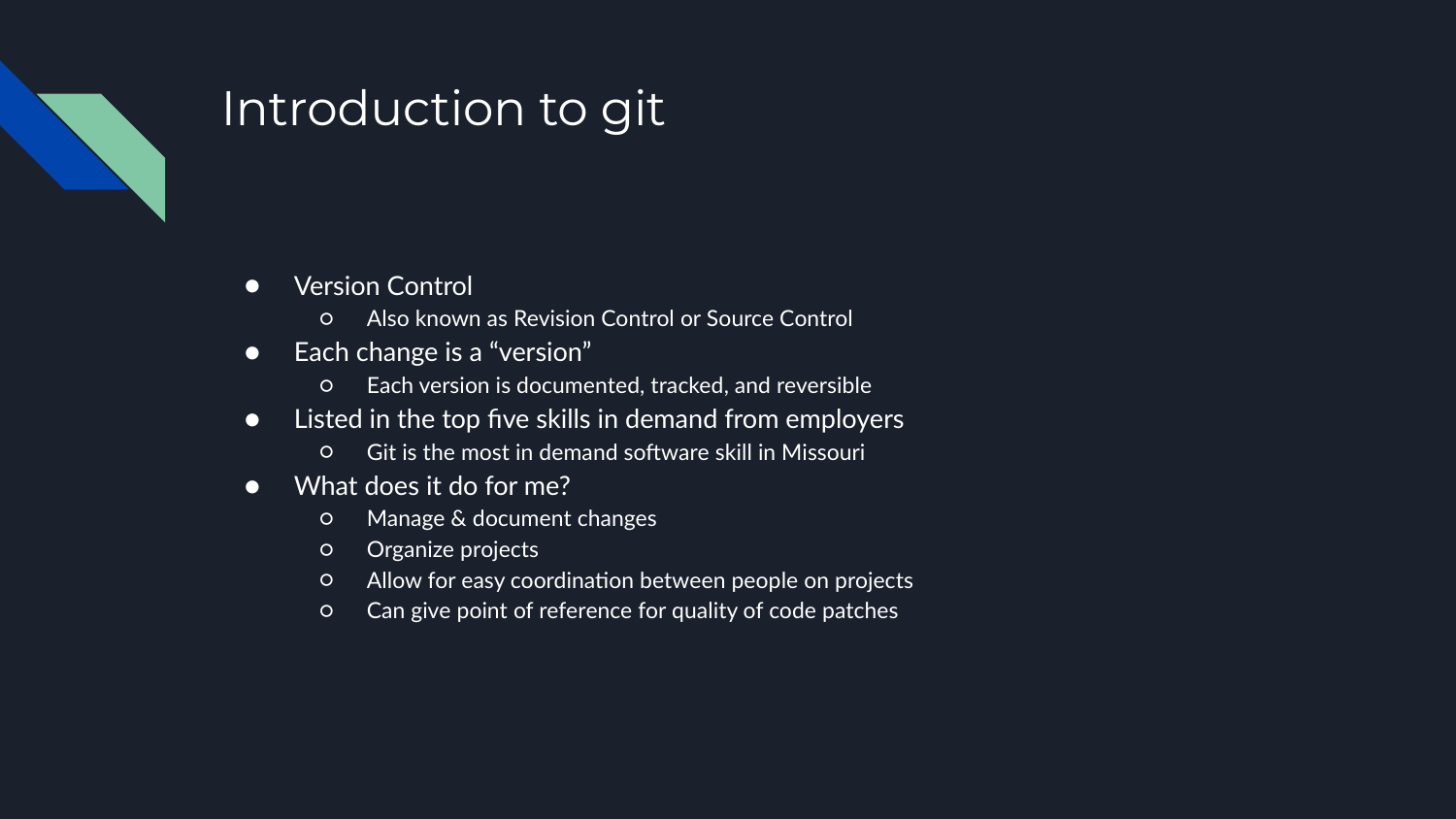

# Introduction to git
Version Control
Also known as Revision Control or Source Control
Each change is a “version”
Each version is documented, tracked, and reversible
Listed in the top five skills in demand from employers
Git is the most in demand software skill in Missouri
What does it do for me?
Manage & document changes
Organize projects
Allow for easy coordination between people on projects
Can give point of reference for quality of code patches